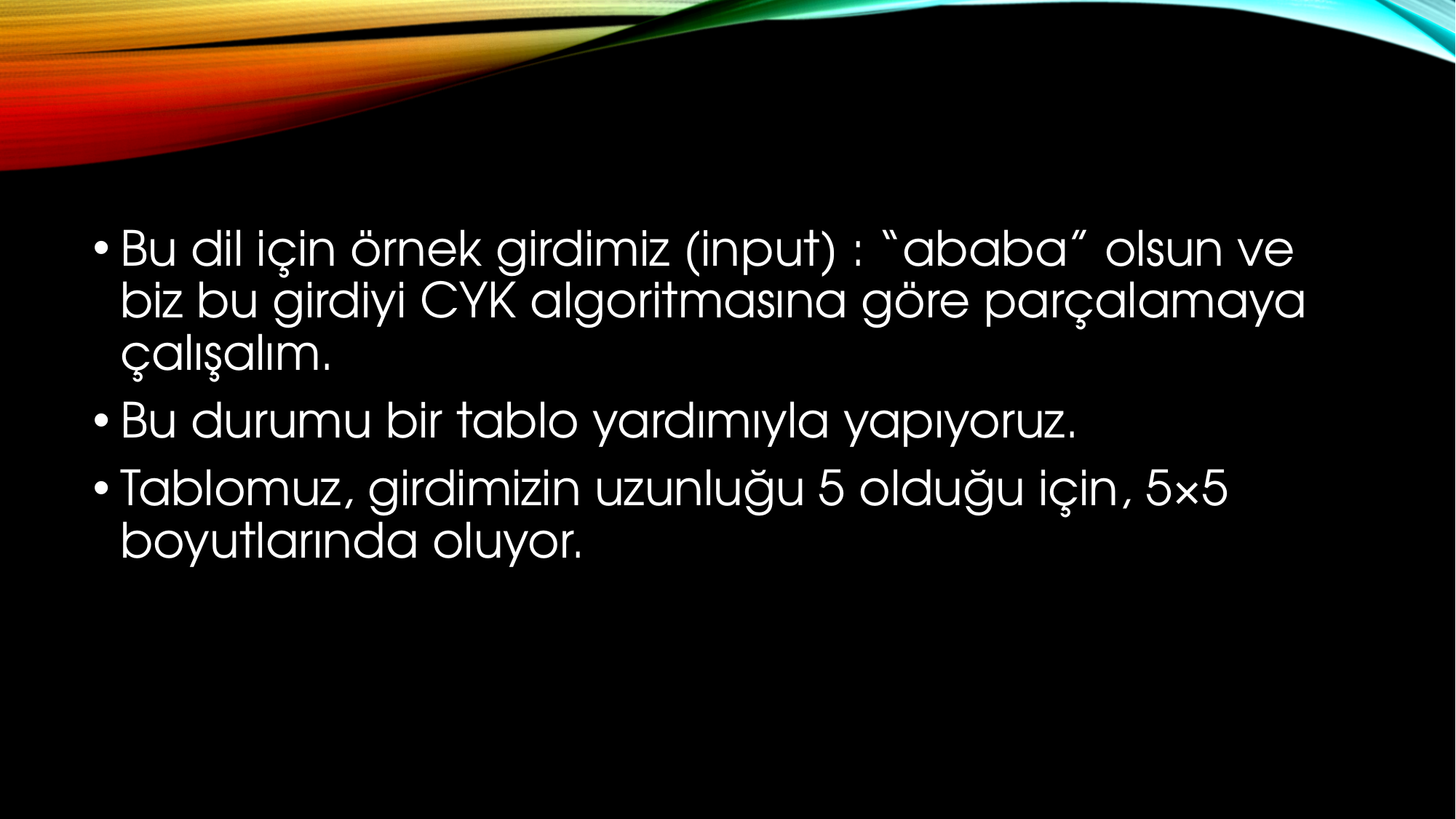

Bu dil için örnek girdimiz (input) : “ababa” olsun ve biz bu girdiyi CYK algoritmasına göre parçalamaya çalışalım.
Bu durumu bir tablo yardımıyla yapıyoruz.
Tablomuz, girdimizin uzunluğu 5 olduğu için, 5×5 boyutlarında oluyor.